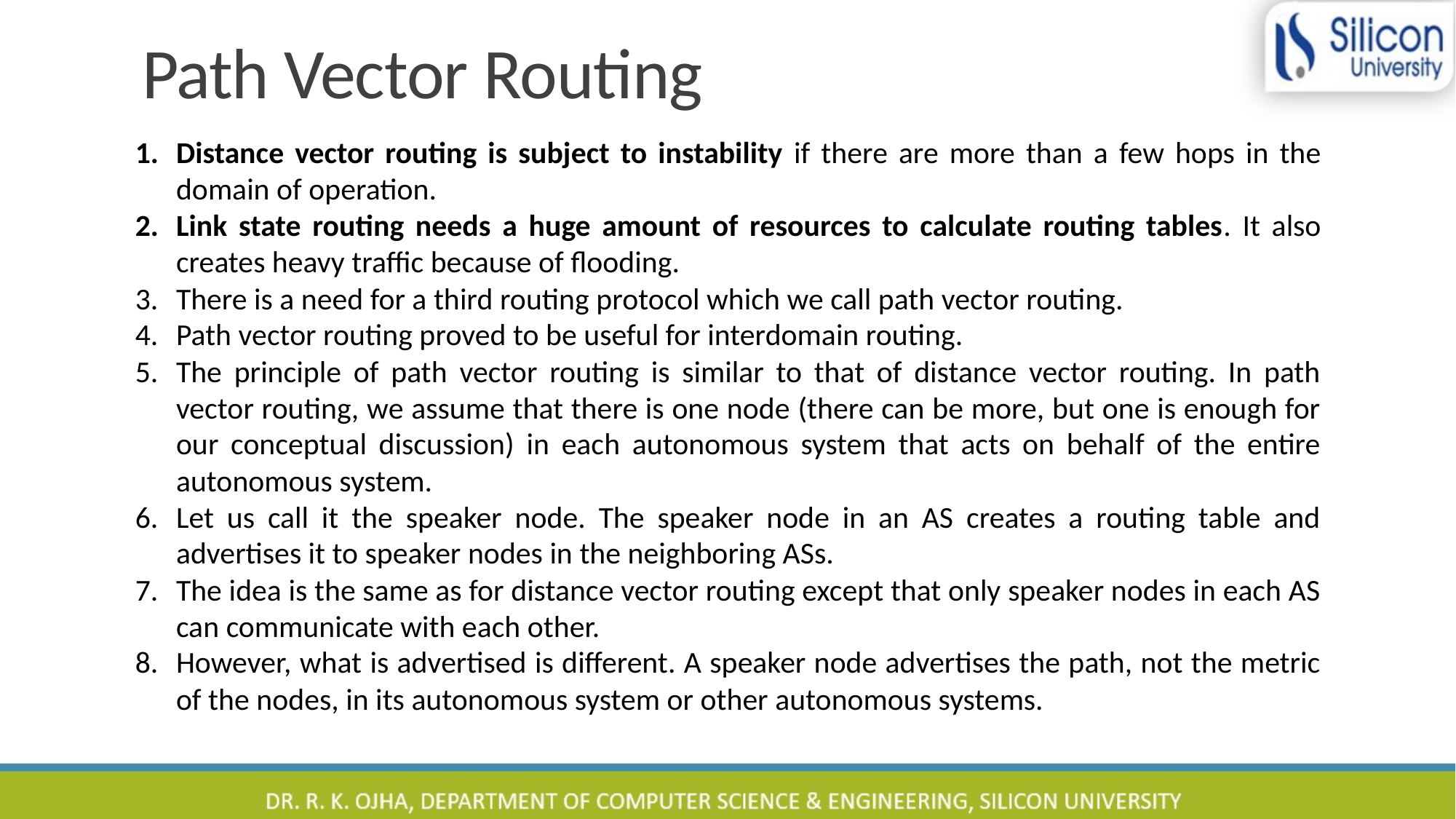

# Path Vector Routing
Distance vector routing is subject to instability if there are more than a few hops in the domain of operation.
Link state routing needs a huge amount of resources to calculate routing tables. It also creates heavy traffic because of flooding.
There is a need for a third routing protocol which we call path vector routing.
Path vector routing proved to be useful for interdomain routing.
The principle of path vector routing is similar to that of distance vector routing. In path vector routing, we assume that there is one node (there can be more, but one is enough for our conceptual discussion) in each autonomous system that acts on behalf of the entire autonomous system.
Let us call it the speaker node. The speaker node in an AS creates a routing table and advertises it to speaker nodes in the neighboring ASs.
The idea is the same as for distance vector routing except that only speaker nodes in each AS can communicate with each other.
However, what is advertised is different. A speaker node advertises the path, not the metric of the nodes, in its autonomous system or other autonomous systems.
68